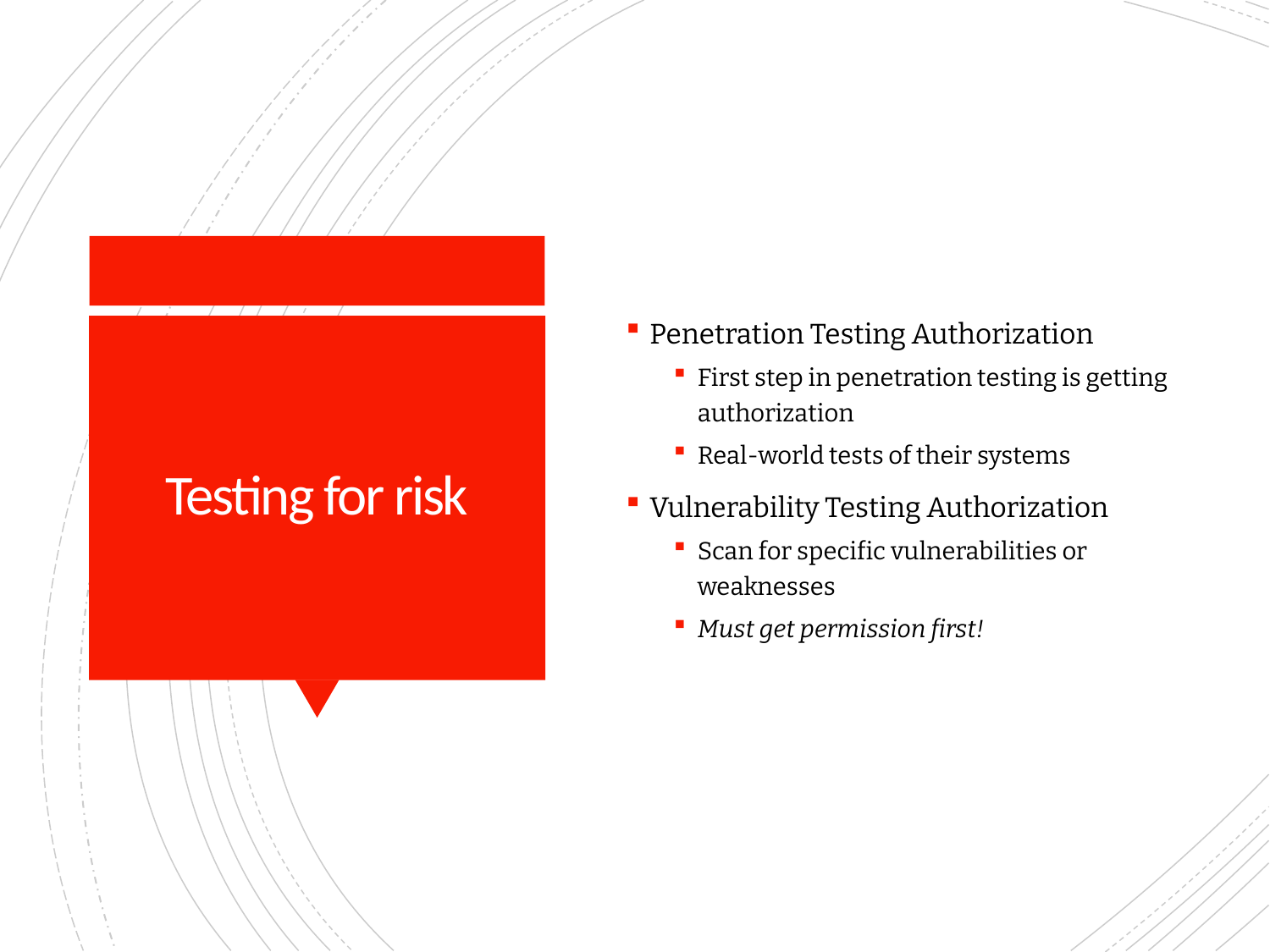

Penetration Testing Authorization
First step in penetration testing is getting authorization
Real-world tests of their systems
Vulnerability Testing Authorization
Scan for specific vulnerabilities or weaknesses
Must get permission first!
# Testing for risk